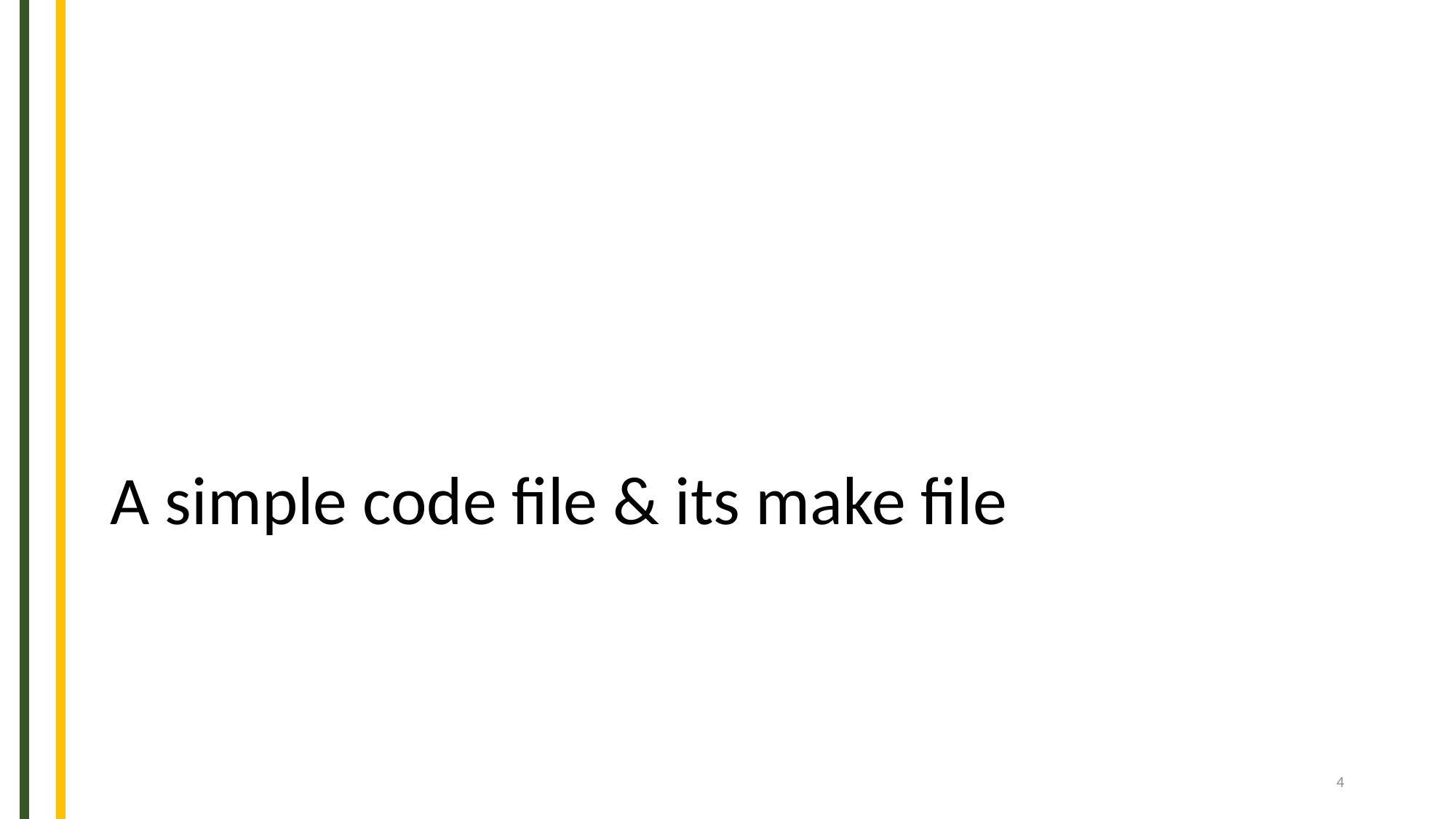

# A simple code file & its make file

4